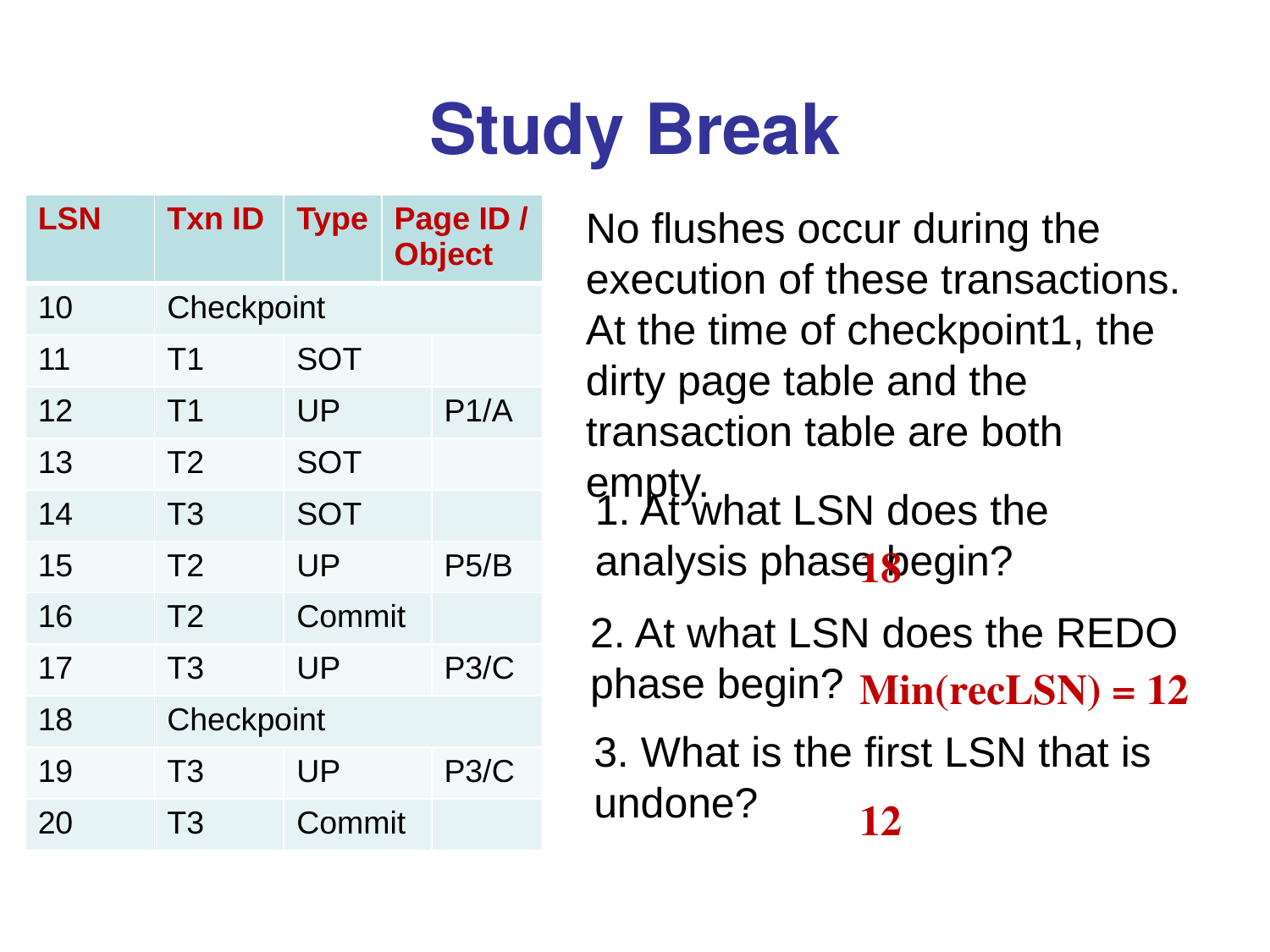

# Study Break
| LSN | Txn ID | Type | Page ID / Object | Page ID / Object |
| --- | --- | --- | --- | --- |
| 10 | Checkpoint |  |  |  |
| 11 | T1 | SOT |  |  |
| 12 | T1 | UP |  | P1/A |
| 13 | T2 | SOT |  |  |
| 14 | T3 | SOT |  |  |
| 15 | T2 | UP |  | P5/B |
| 16 | T2 | Commit |  |  |
| 17 | T3 | UP |  | P3/C |
| 18 | Checkpoint |  |  |  |
| 19 | T3 | UP |  | P3/C |
| 20 | T3 | Commit |  |  |
No flushes occur during the execution of these transactions. At the time of checkpoint1, the dirty page table and the transaction table are both empty.
1. At what LSN does the analysis phase begin?
18
2. At what LSN does the REDO phase begin?
Min(recLSN) = 12
3. What is the first LSN that is undone?
12